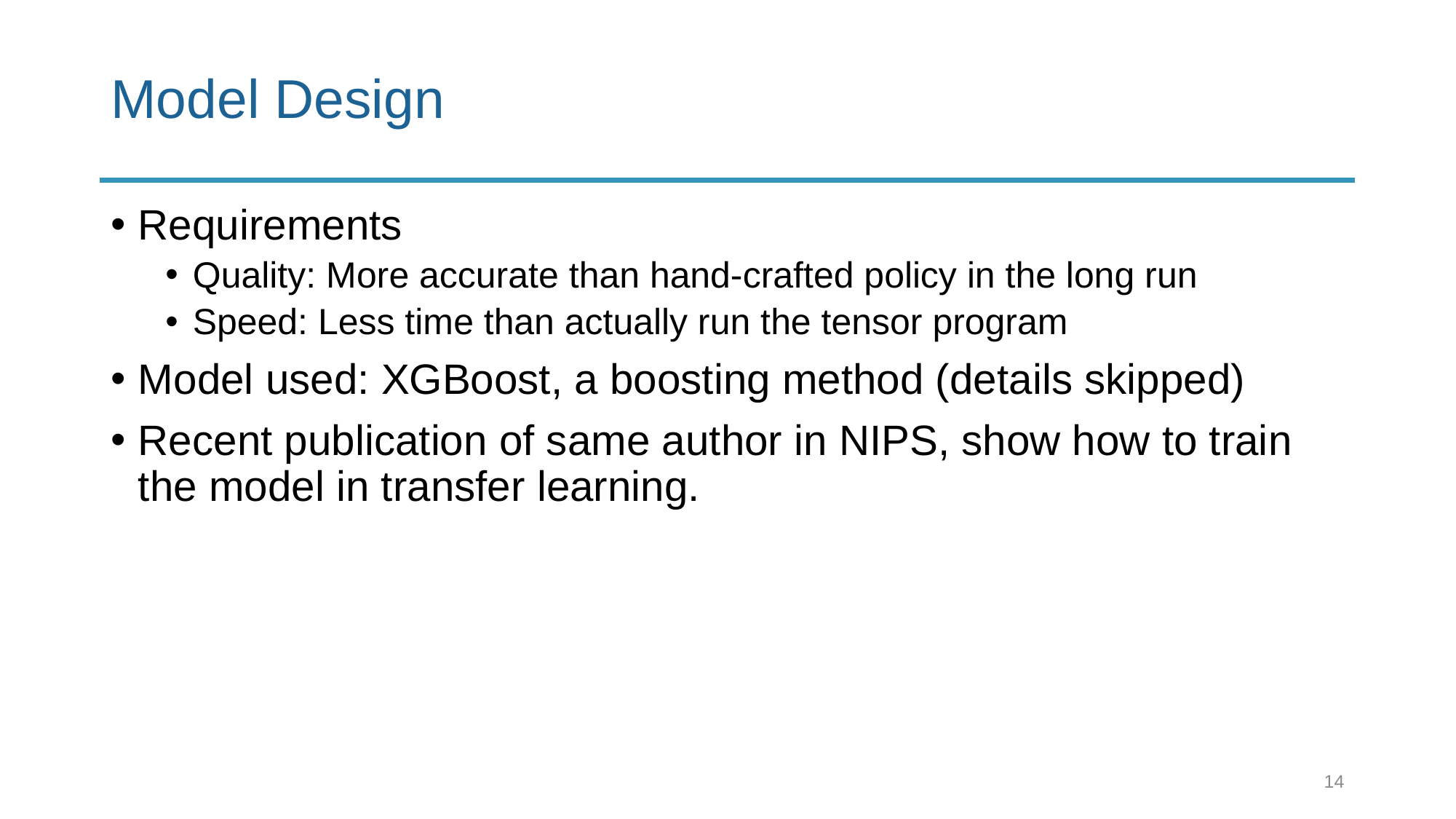

# Model Design
Requirements
Quality: More accurate than hand-crafted policy in the long run
Speed: Less time than actually run the tensor program
Model used: XGBoost, a boosting method (details skipped)
Recent publication of same author in NIPS, show how to train the model in transfer learning.
14